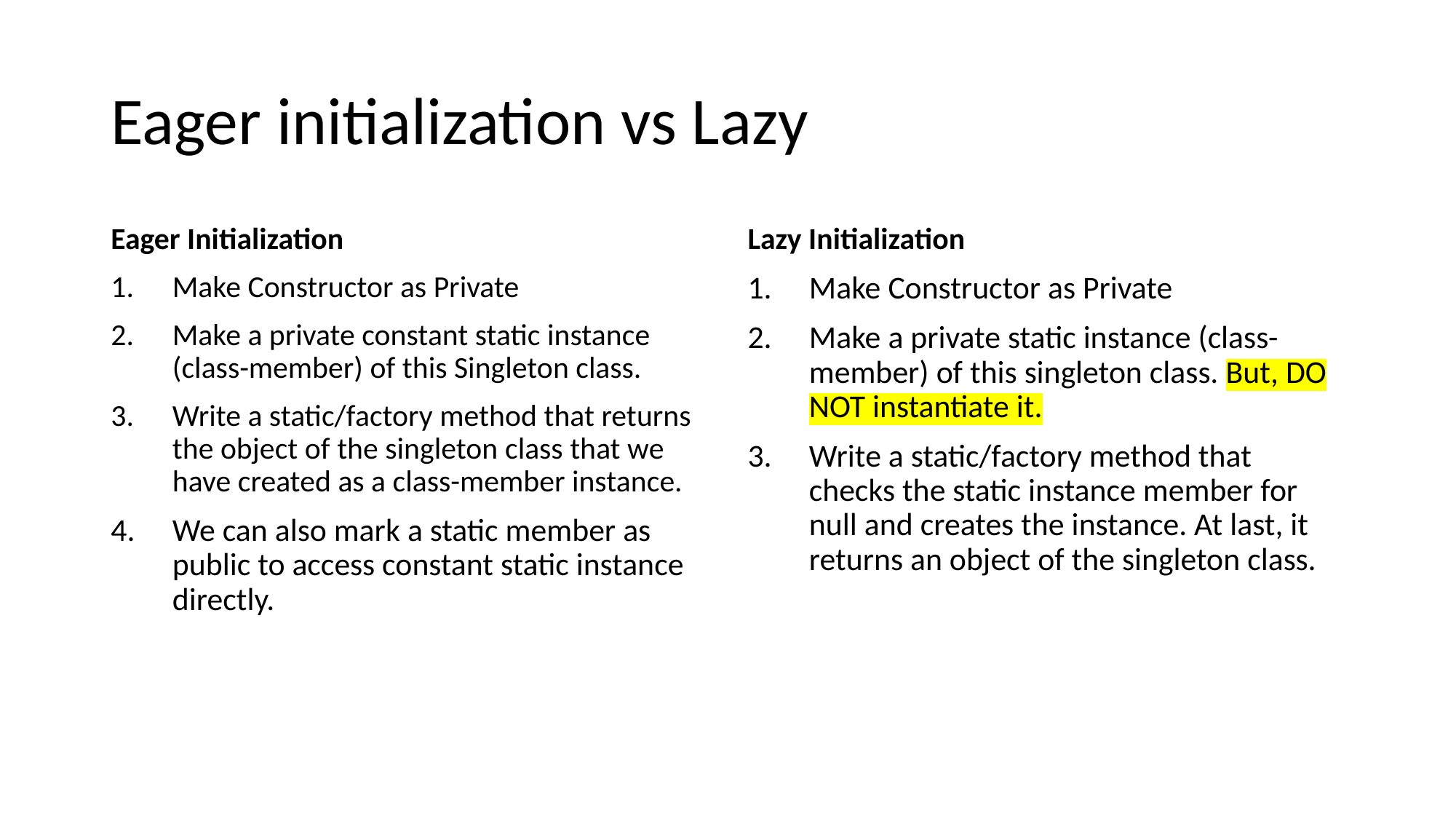

# Eager initialization vs Lazy
Eager Initialization
Make Constructor as Private
Make a private constant static instance (class-member) of this Singleton class.
Write a static/factory method that returns the object of the singleton class that we have created as a class-member instance.
We can also mark a static member as public to access constant static instance directly.

Lazy Initialization
Make Constructor as Private
Make a private static instance (class-member) of this singleton class. But, DO NOT instantiate it.
Write a static/factory method that checks the static instance member for null and creates the instance. At last, it returns an object of the singleton class.